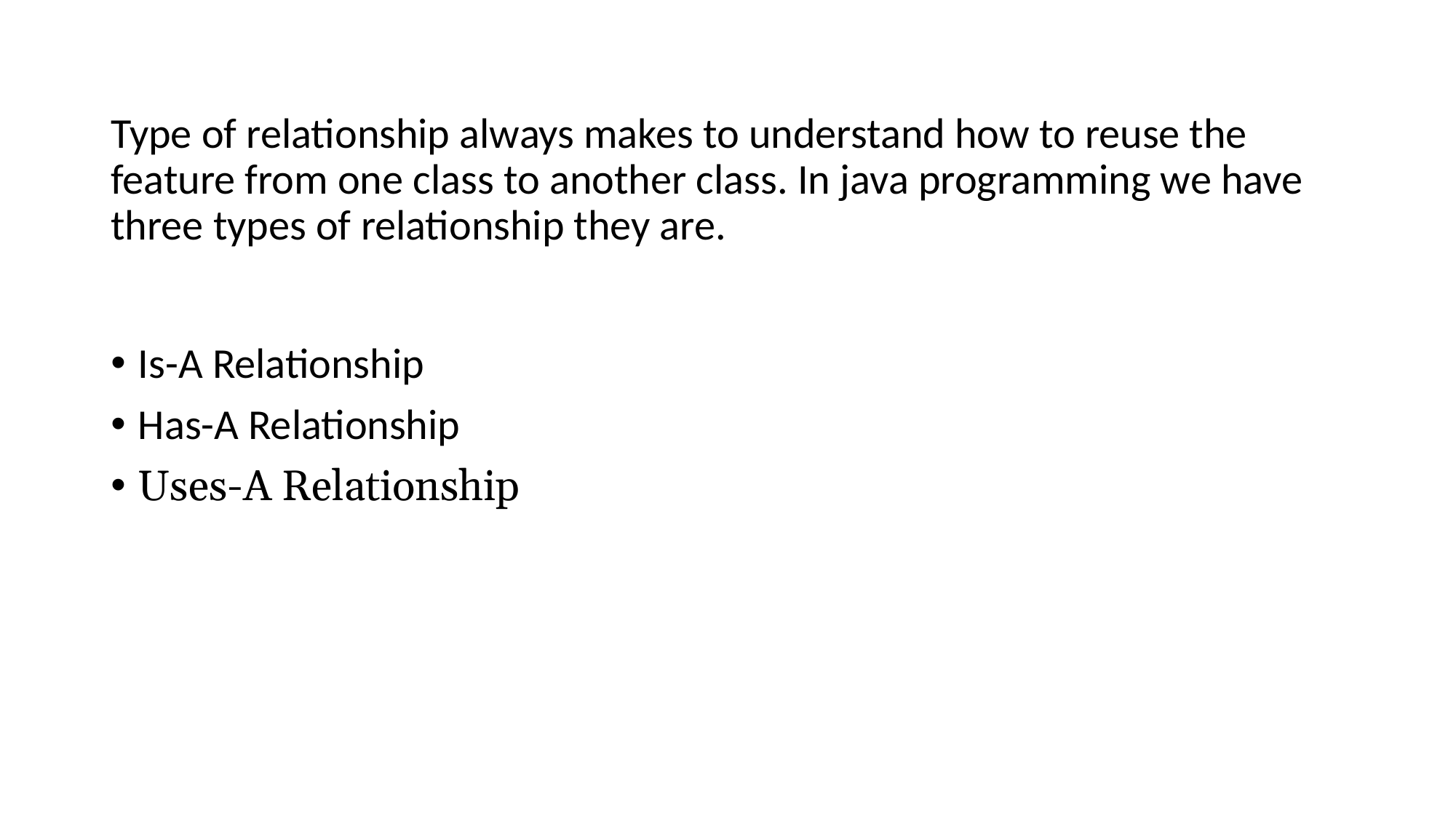

# Type of relationship always makes to understand how to reuse the feature from one class to another class. In java programming we have three types of relationship they are.
Is-A Relationship
Has-A Relationship
Uses-A Relationship